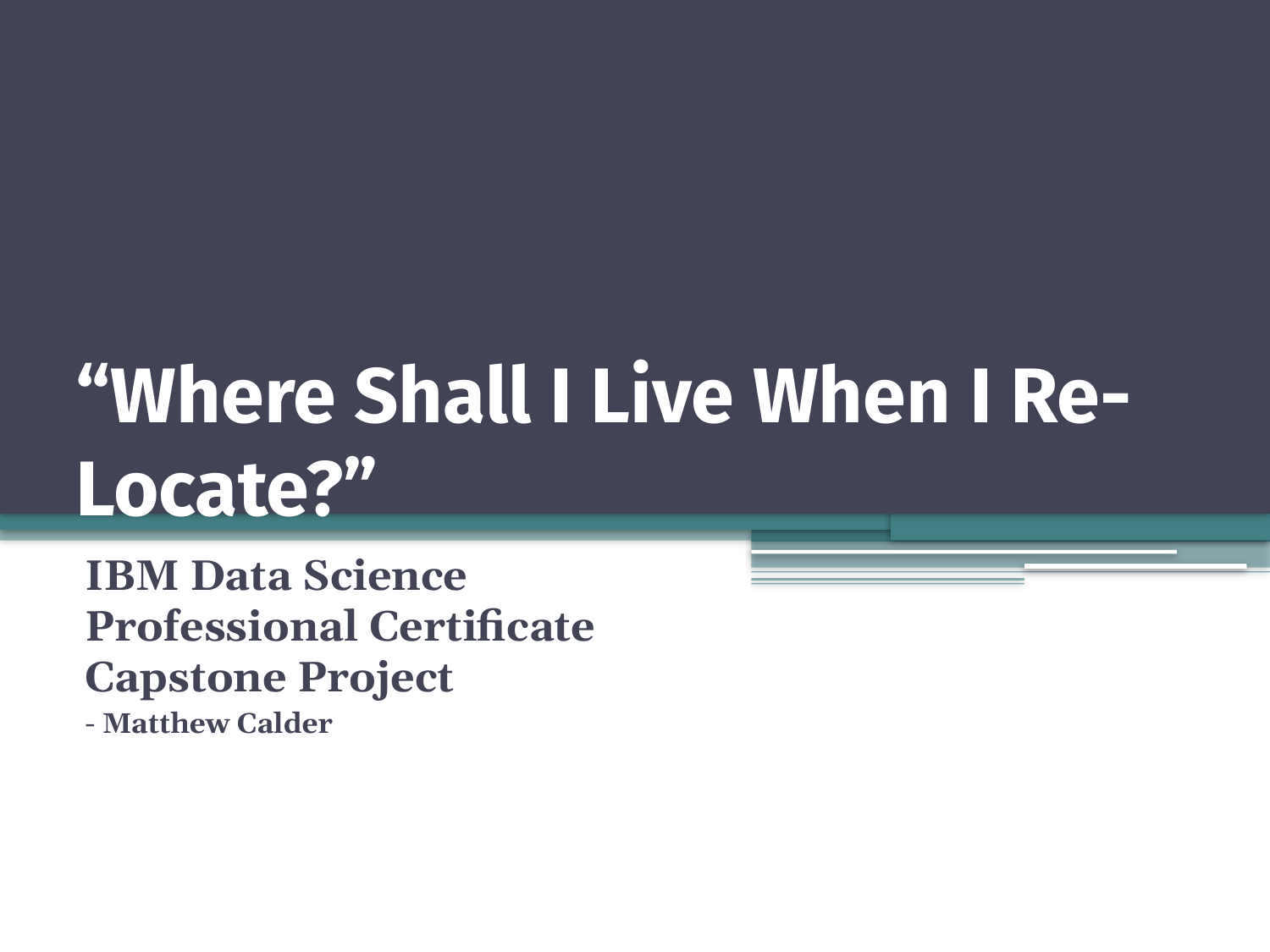

# “Where Shall I Live When I Re-Locate?”
IBM Data Science Professional Certificate Capstone Project
- Matthew Calder